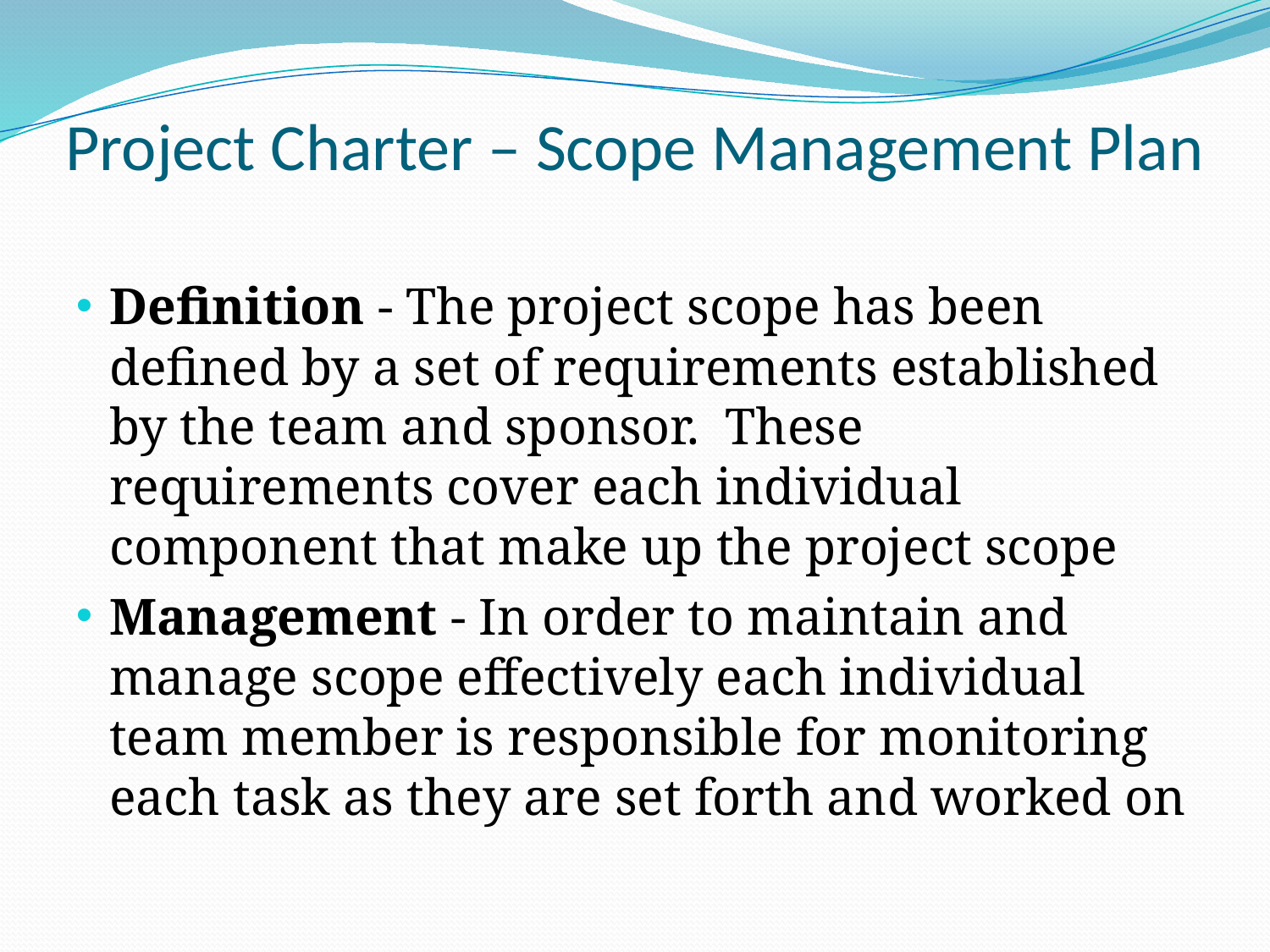

# Project Charter – Scope Management Plan
Definition - The project scope has been defined by a set of requirements established by the team and sponsor.  These requirements cover each individual component that make up the project scope
Management - In order to maintain and manage scope effectively each individual team member is responsible for monitoring each task as they are set forth and worked on